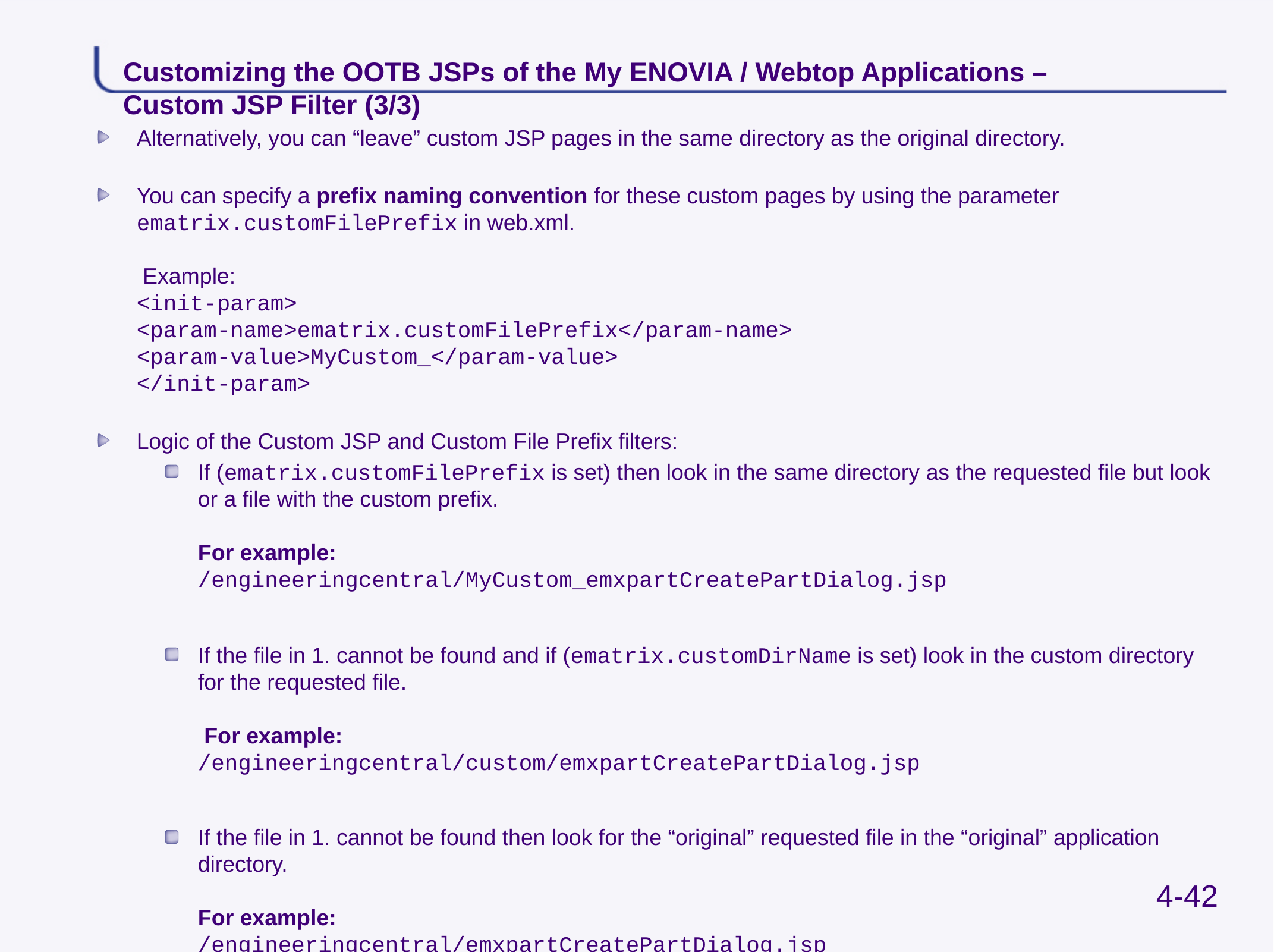

# Customizing the OOTB JSPs of the My ENOVIA / Webtop Applications – Custom JSP Filter (3/3)
Alternatively, you can “leave” custom JSP pages in the same directory as the original directory.
You can specify a prefix naming convention for these custom pages by using the parameter ematrix.customFilePrefix in web.xml.
 Example:
<init-param>
<param-name>ematrix.customFilePrefix</param-name>
<param-value>MyCustom_</param-value>
</init-param>
Logic of the Custom JSP and Custom File Prefix filters:
If (ematrix.customFilePrefix is set) then look in the same directory as the requested file but look
or a file with the custom prefix.
For example:
/engineeringcentral/MyCustom_emxpartCreatePartDialog.jsp

If the file in 1. cannot be found and if (ematrix.customDirName is set) look in the custom directory for the requested file.
 For example:
/engineeringcentral/custom/emxpartCreatePartDialog.jsp

If the file in 1. cannot be found then look for the “original” requested file in the “original” application directory.
For example:
/engineeringcentral/emxpartCreatePartDialog.jsp

4-42